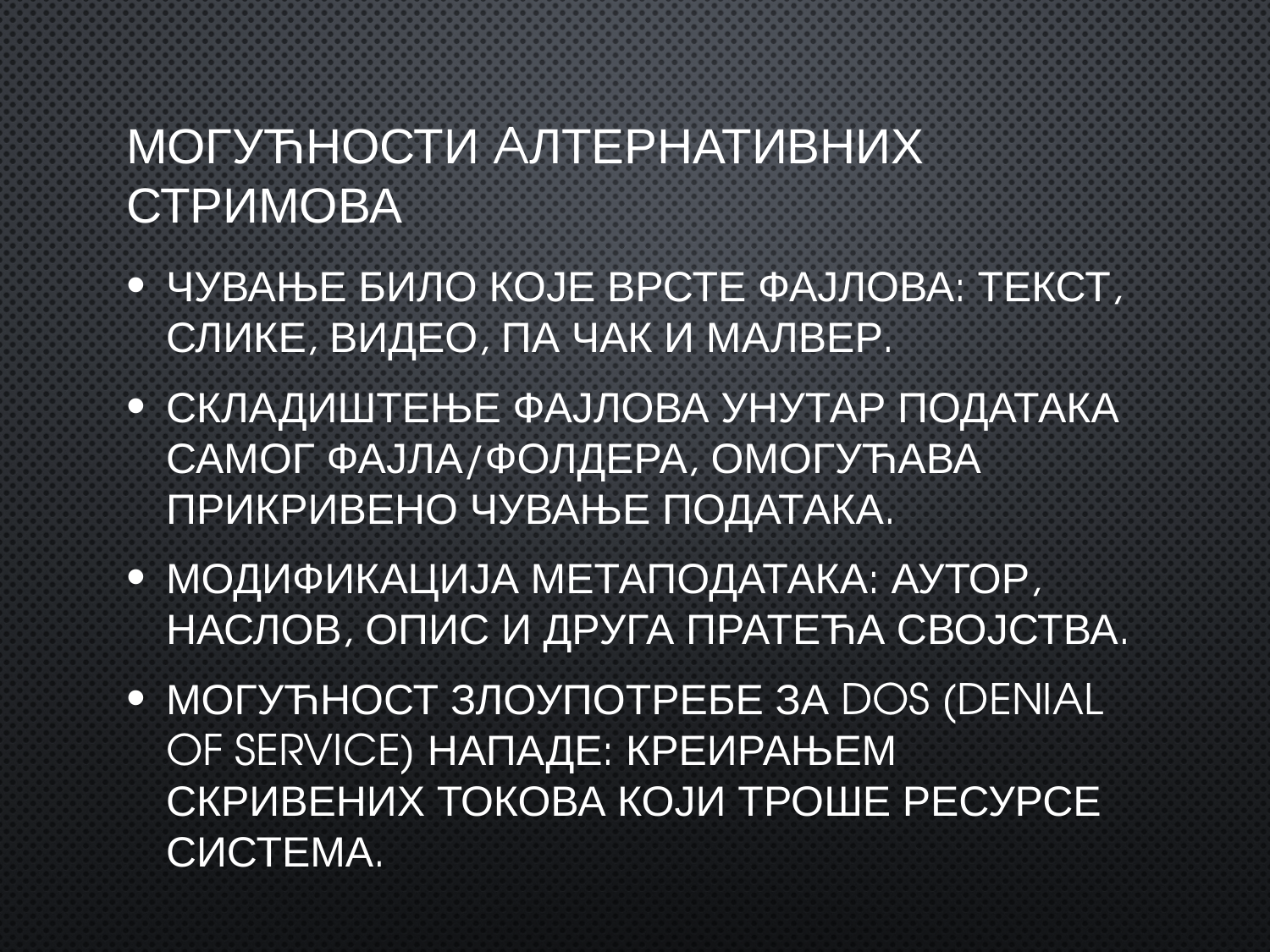

# Могућности Aлтернативних стримова

Чување било које врсте фајлова: текст, слике, видео, па чак и малвер.
Складиштење фајлова унутар података самог фајла/фолдера, омогућава прикривено чување података.
Модификација метаподатака: аутор, наслов, опис и друга пратећа својства.
Могућност злоупотребе за DoS (Denial of Service) нападе: креирањем скривених токова који троше ресурсе система.